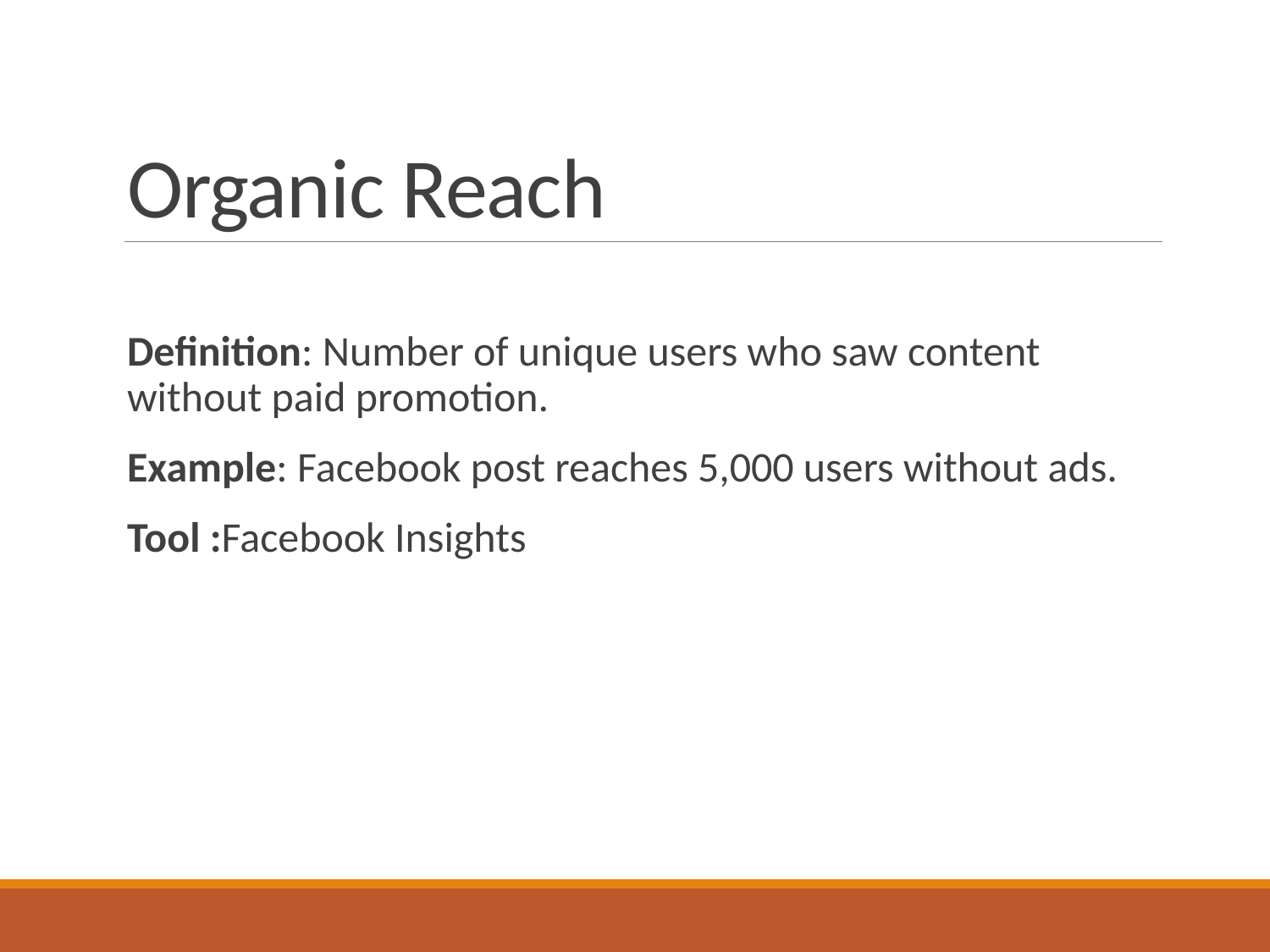

# Organic Reach

Definition: Number of unique users who saw content without paid promotion.
Example: Facebook post reaches 5,000 users without ads.
Tool :Facebook Insights